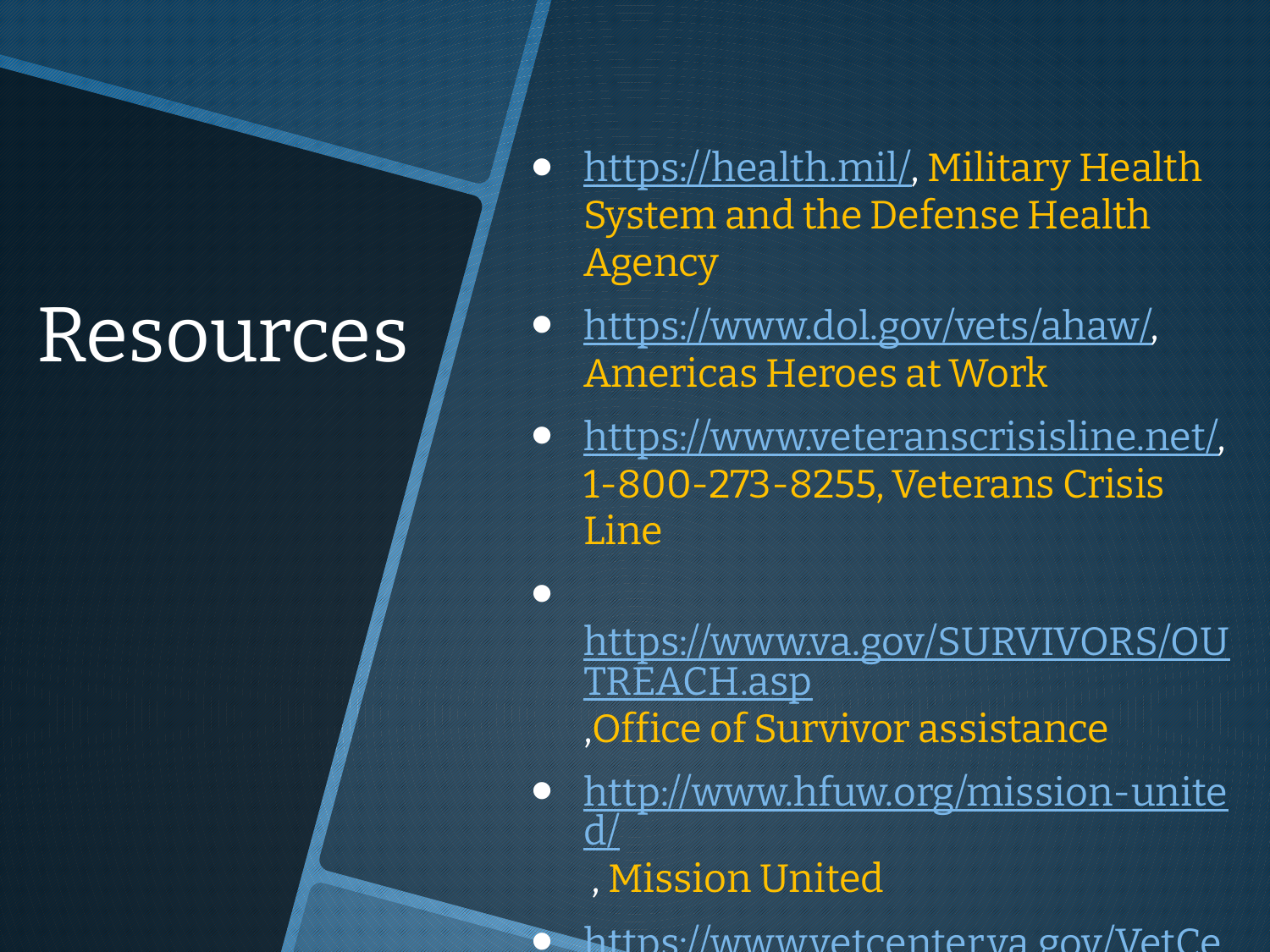

https://health.mil/, Military Health System and the Defense Health Agency
https://www.dol.gov/vets/ahaw/, Americas Heroes at Work
https://www.veteranscrisisline.net/, 1-800-273-8255, Veterans Crisis Line
 https://www.va.gov/SURVIVORS/OUTREACH.asp,Office of Survivor assistance
http://www.hfuw.org/mission-united/ , Mission United
https://www.vetcenter.va.gov/VetCenterServices.asp ,Vet Center Services

# Resources